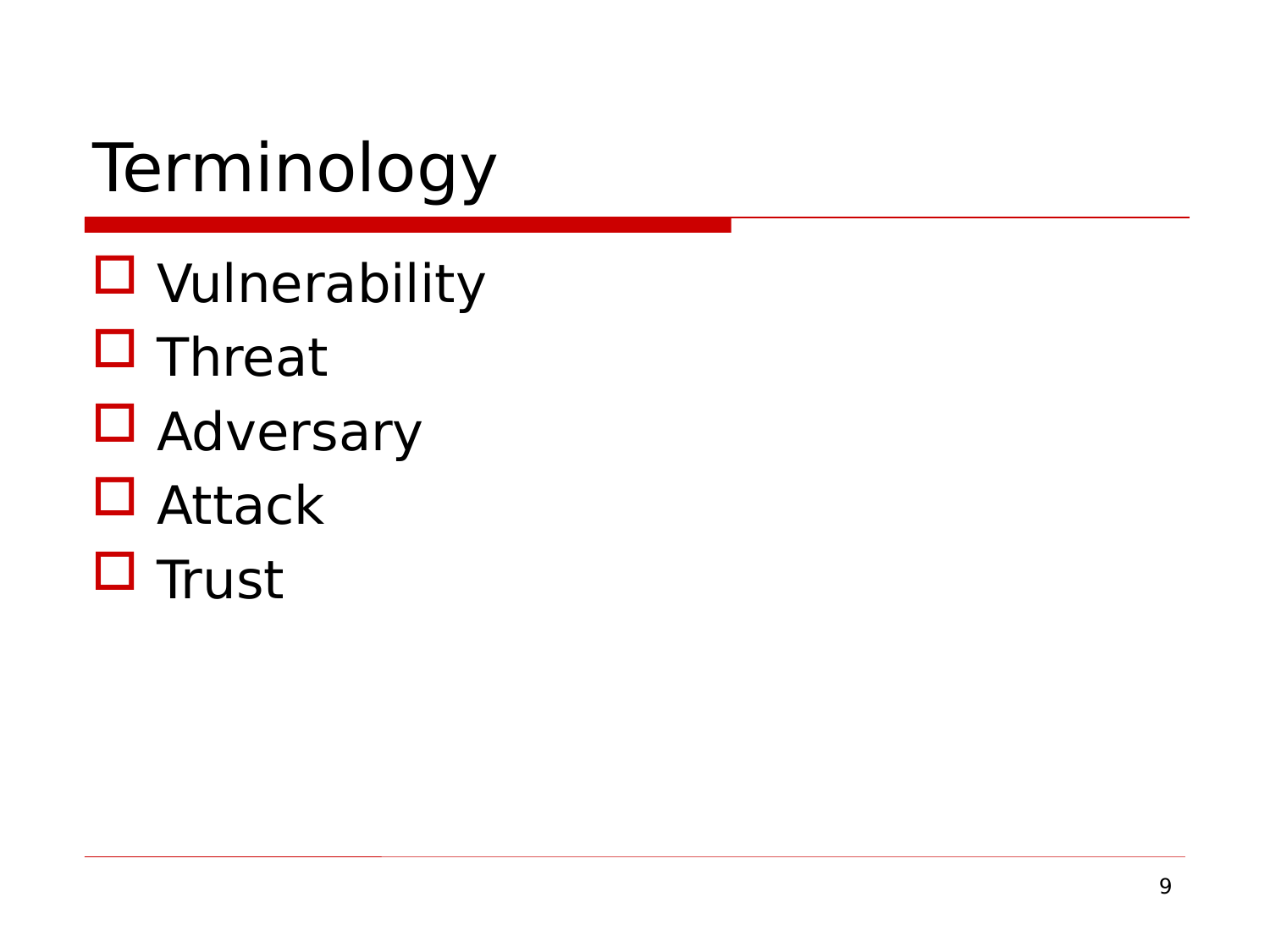

# Terminology
Vulnerability
Threat
Adversary
Attack
Trust

9